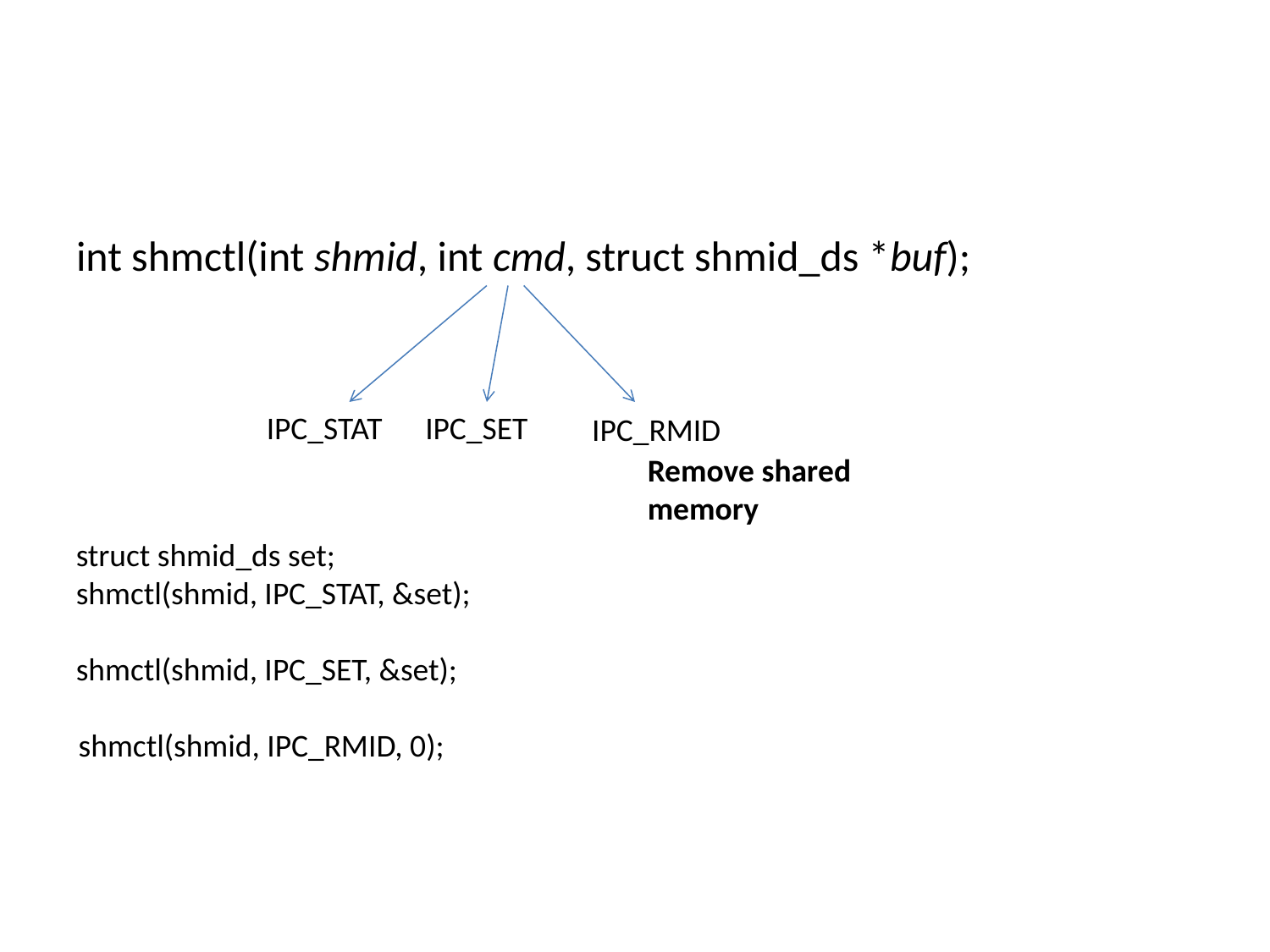

#
int shmctl(int shmid, int cmd, struct shmid_ds *buf);
IPC_STAT
IPC_SET
IPC_RMID
Remove shared memory
struct shmid_ds set;
shmctl(shmid, IPC_STAT, &set);

shmctl(shmid, IPC_SET, &set);

shmctl(shmid, IPC_RMID, 0);